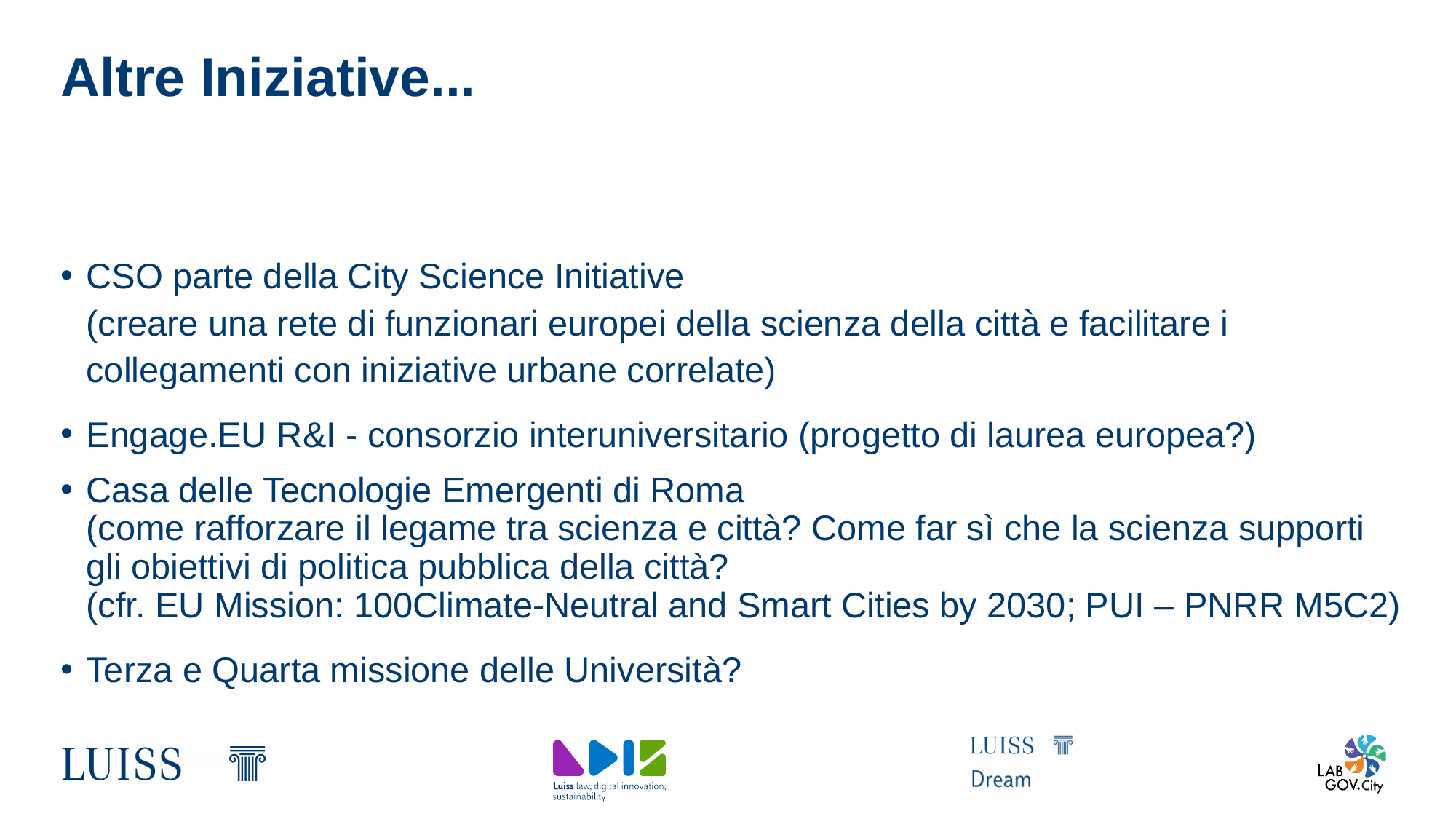

# Altre Iniziative...

CSO parte della City Science Initiative
(creare una rete di funzionari europei della scienza della città e facilitare i collegamenti con iniziative urbane correlate)
Engage.EU R&I - consorzio interuniversitario (progetto di laurea europea?)
Casa delle Tecnologie Emergenti di Roma
(come rafforzare il legame tra scienza e città? Come far sì che la scienza supporti gli obiettivi di politica pubblica della città? 
(cfr. EU Mission: 100Climate-Neutral and Smart Cities by 2030; PUI – PNRR M5C2)
Terza e Quarta missione delle Università?